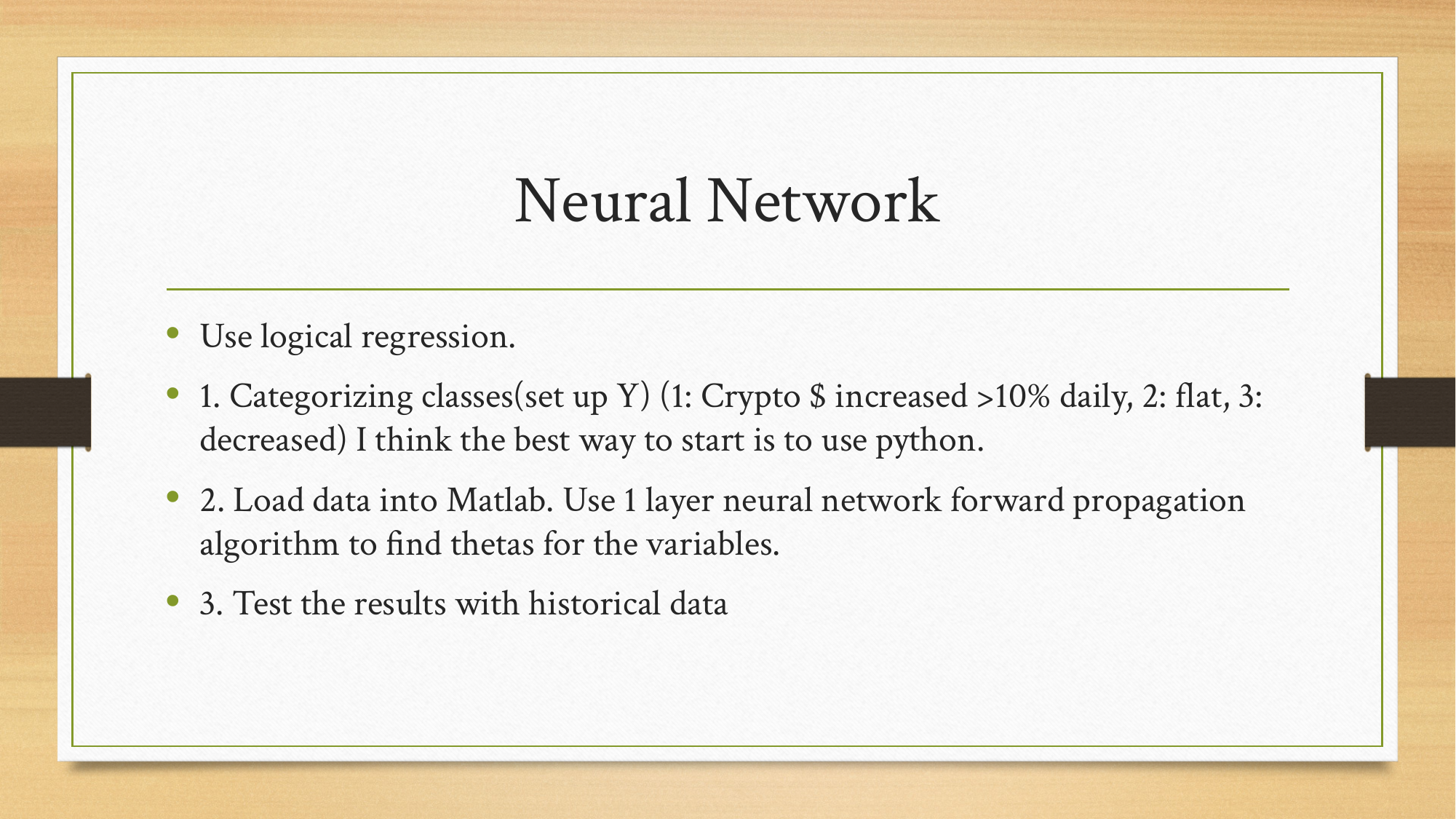

# Neural Network
Use logical regression.
1. Categorizing classes(set up Y) (1: Crypto $ increased >10% daily, 2: flat, 3: decreased) I think the best way to start is to use python.
2. Load data into Matlab. Use 1 layer neural network forward propagation algorithm to find thetas for the variables.
3. Test the results with historical data